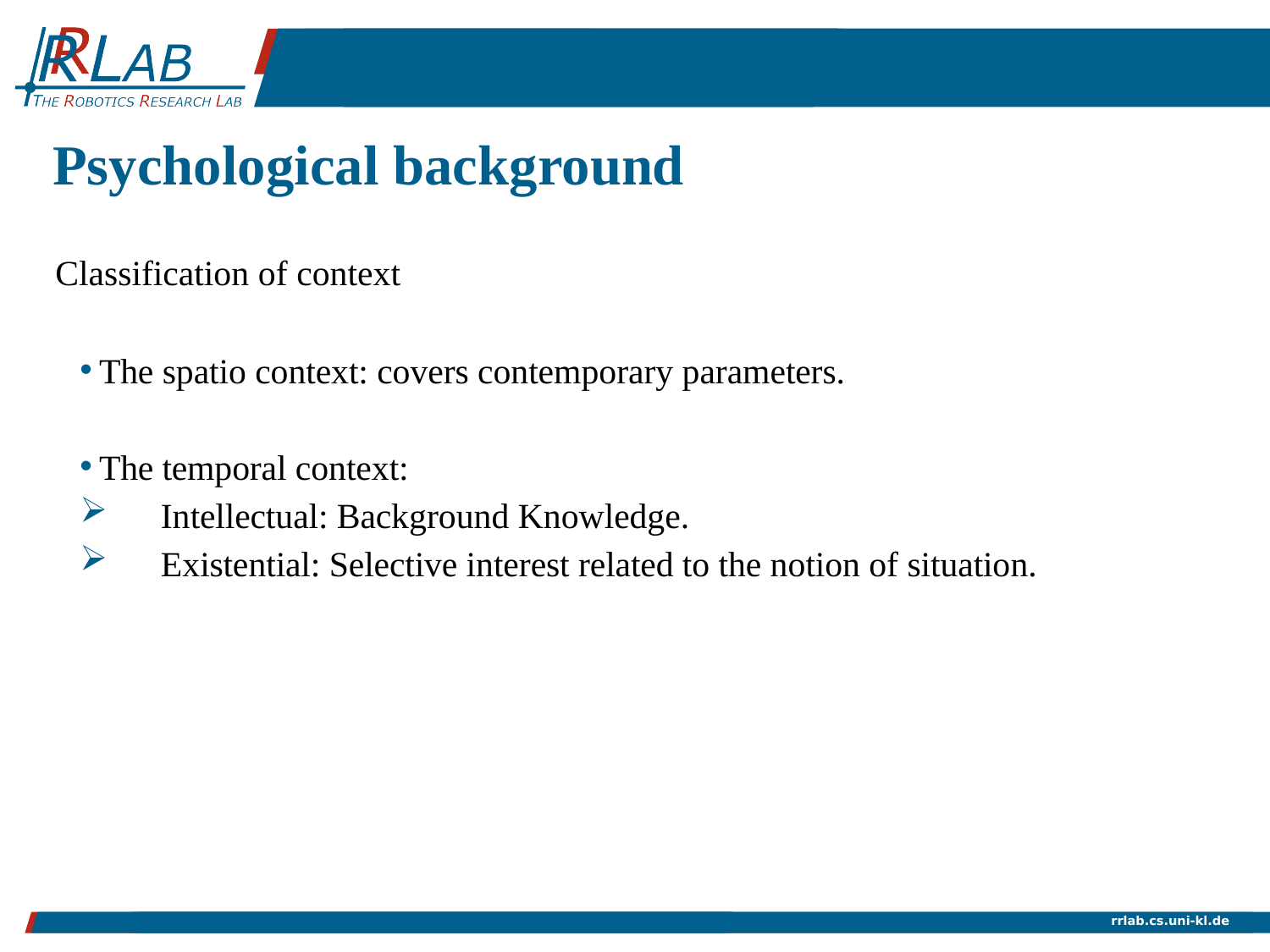

Classification of context

The spatio context: covers contemporary parameters.

The temporal context:
      Intellectual: Background Knowledge.
      Existential: Selective interest related to the notion of situation.

# Psychological background